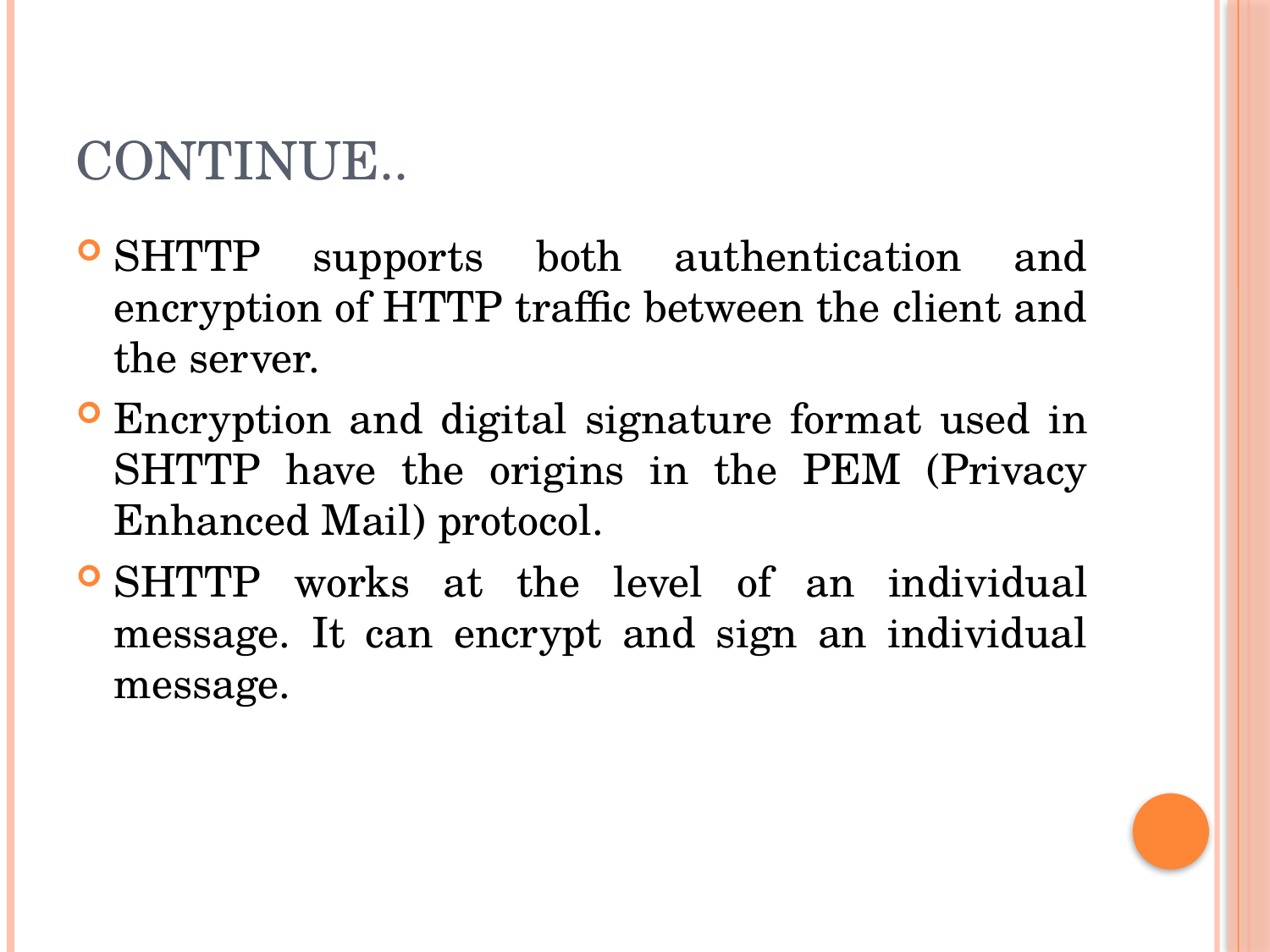

# Continue..
SHTTP supports both authentication and encryption of HTTP traffic between the client and the server.
Encryption and digital signature format used in SHTTP have the origins in the PEM (Privacy Enhanced Mail) protocol.
SHTTP works at the level of an individual message. It can encrypt and sign an individual message.